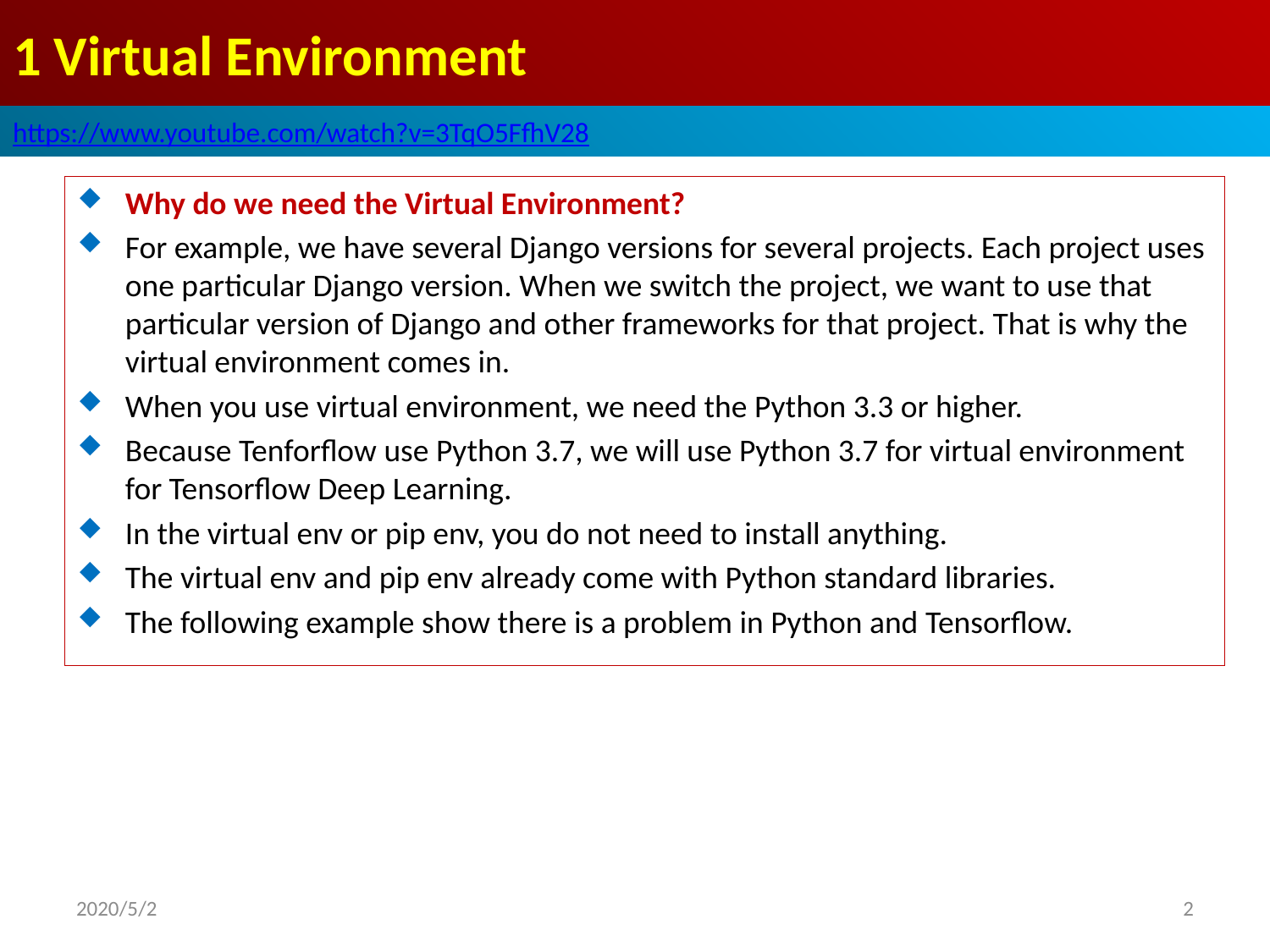

# 1 Virtual Environment
https://www.youtube.com/watch?v=3TqO5FfhV28
Why do we need the Virtual Environment?
For example, we have several Django versions for several projects. Each project uses one particular Django version. When we switch the project, we want to use that particular version of Django and other frameworks for that project. That is why the virtual environment comes in.
When you use virtual environment, we need the Python 3.3 or higher.
Because Tenforflow use Python 3.7, we will use Python 3.7 for virtual environment for Tensorflow Deep Learning.
In the virtual env or pip env, you do not need to install anything.
The virtual env and pip env already come with Python standard libraries.
The following example show there is a problem in Python and Tensorflow.

2020/5/2
2